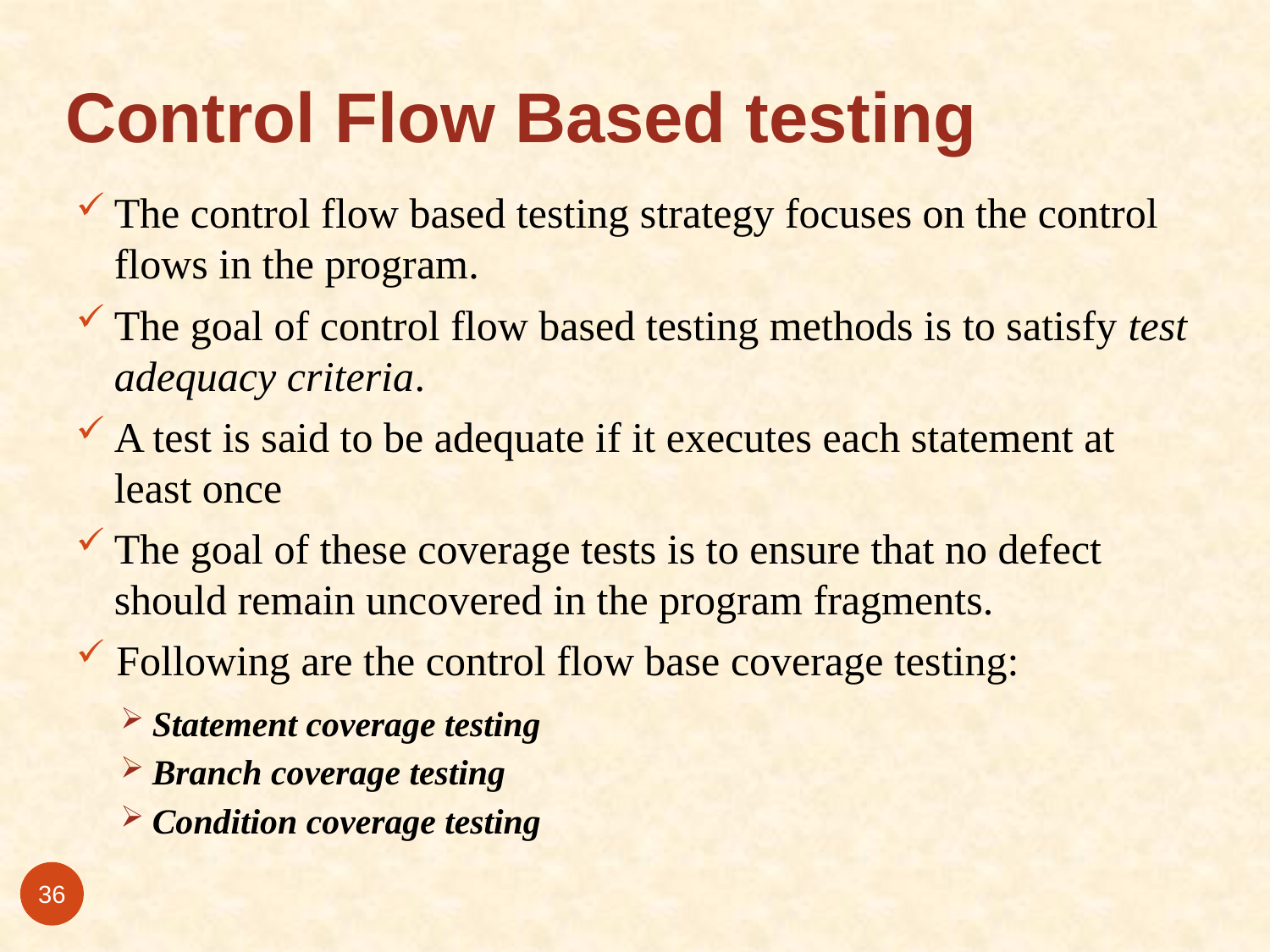

# Control Flow Based testing
The control flow based testing strategy focuses on the control flows in the program.
The goal of control flow based testing methods is to satisfy test adequacy criteria.
A test is said to be adequate if it executes each statement at least once
The goal of these coverage tests is to ensure that no defect should remain uncovered in the program fragments.
 Following are the control flow base coverage testing:
Statement coverage testing
Branch coverage testing
Condition coverage testing
36